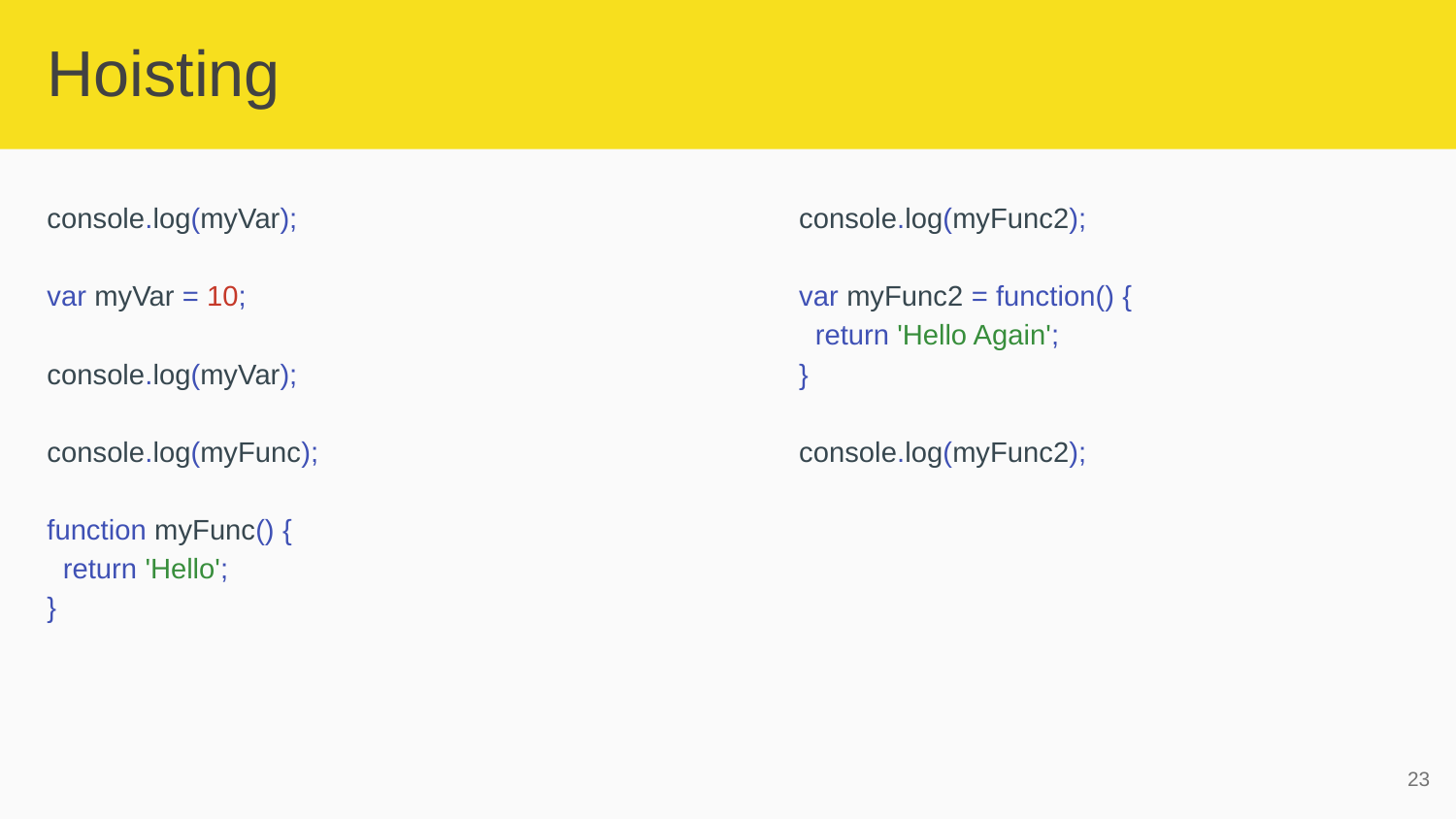

# Hoisting
console.log(myVar);
var myVar = 10;
console.log(myVar);
console.log(myFunc);
function myFunc() {
  return 'Hello';
}
console.log(myFunc2);
var myFunc2 = function() {
  return 'Hello Again';
}
console.log(myFunc2);

23